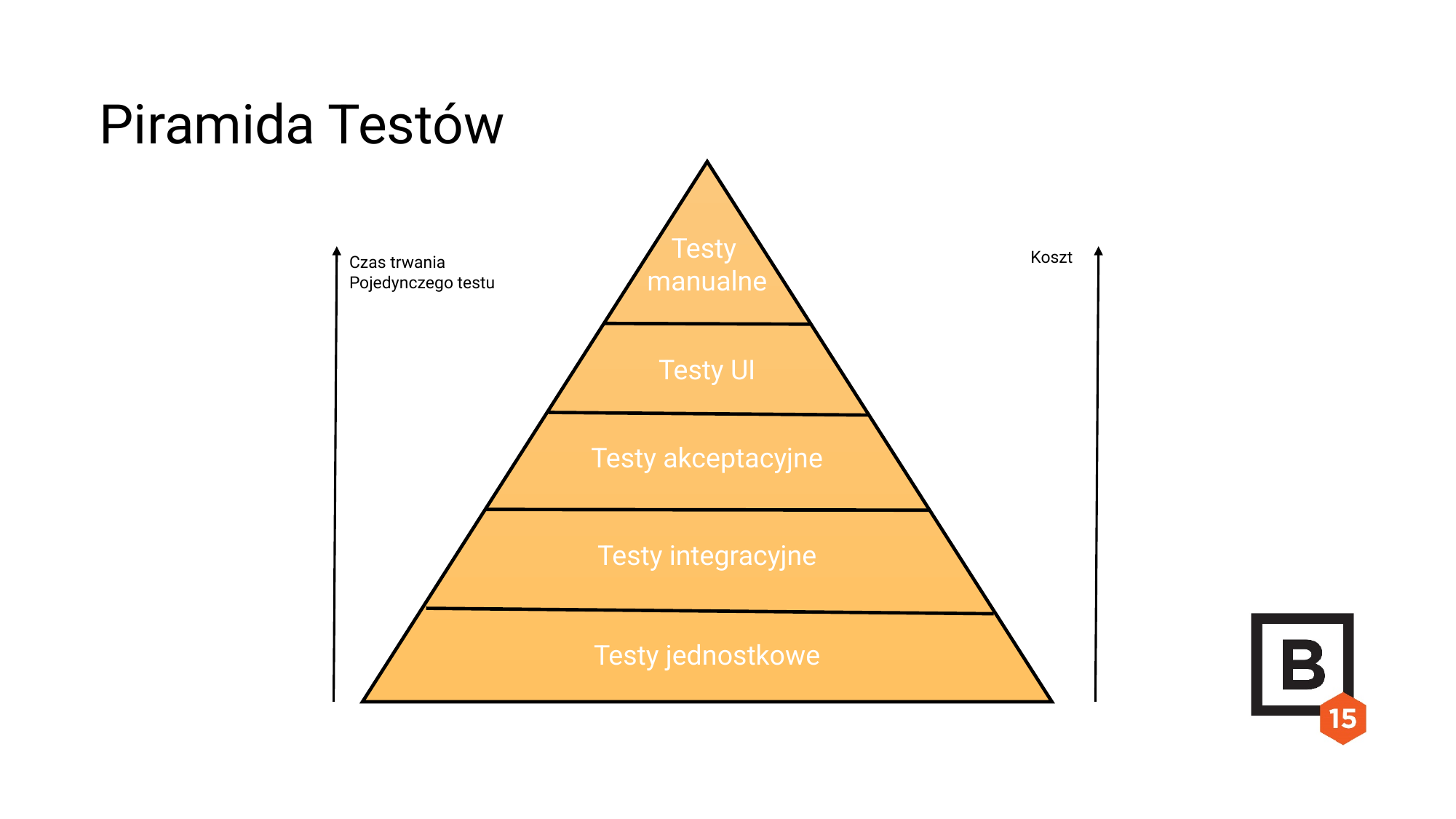

Piramida Testów

Testy
manualne
Koszt
Czas trwania
Pojedynczego testu
Testy UI
Testy akceptacyjne
Testy integracyjne
Testy jednostkowe